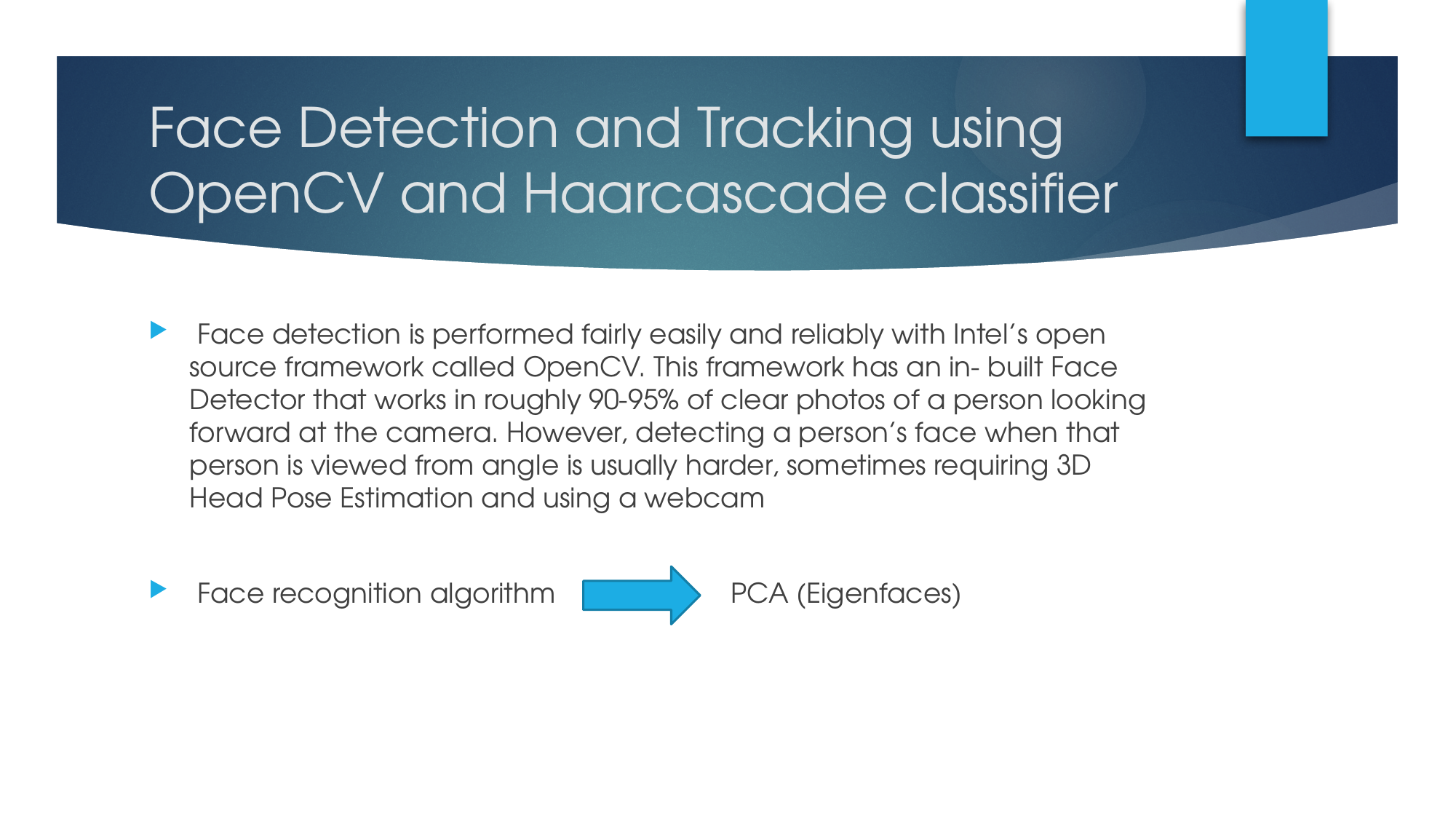

# Face Detection and Tracking using OpenCV and Haarcascade classifier
 Face detection is performed fairly easily and reliably with Intel’s open source framework called OpenCV. This framework has an in- built Face Detector that works in roughly 90-95% of clear photos of a person looking forward at the camera. However, detecting a person’s face when that person is viewed from angle is usually harder, sometimes requiring 3D Head Pose Estimation and using a webcam

 Face recognition algorithm                       PCA (Eigenfaces)